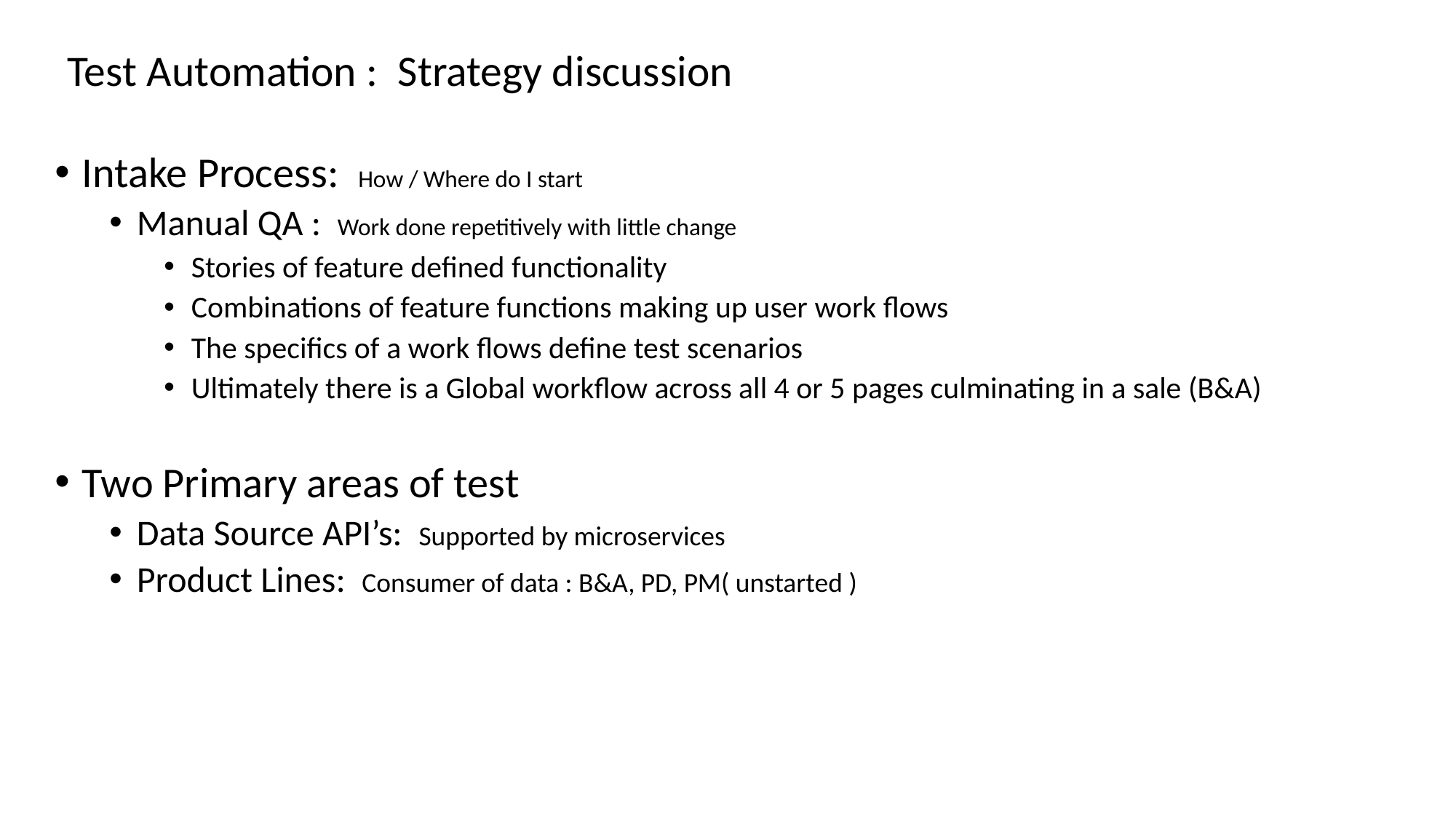

# Test Automation :  Strategy discussion
Intake Process:  How / Where do I start
Manual QA :  Work done repetitively with little change
Stories of feature defined functionality
Combinations of feature functions making up user work flows
The specifics of a work flows define test scenarios
Ultimately there is a Global workflow across all 4 or 5 pages culminating in a sale (B&A)

Two Primary areas of test
Data Source API’s:  Supported by microservices
Product Lines:  Consumer of data : B&A, PD, PM( unstarted )